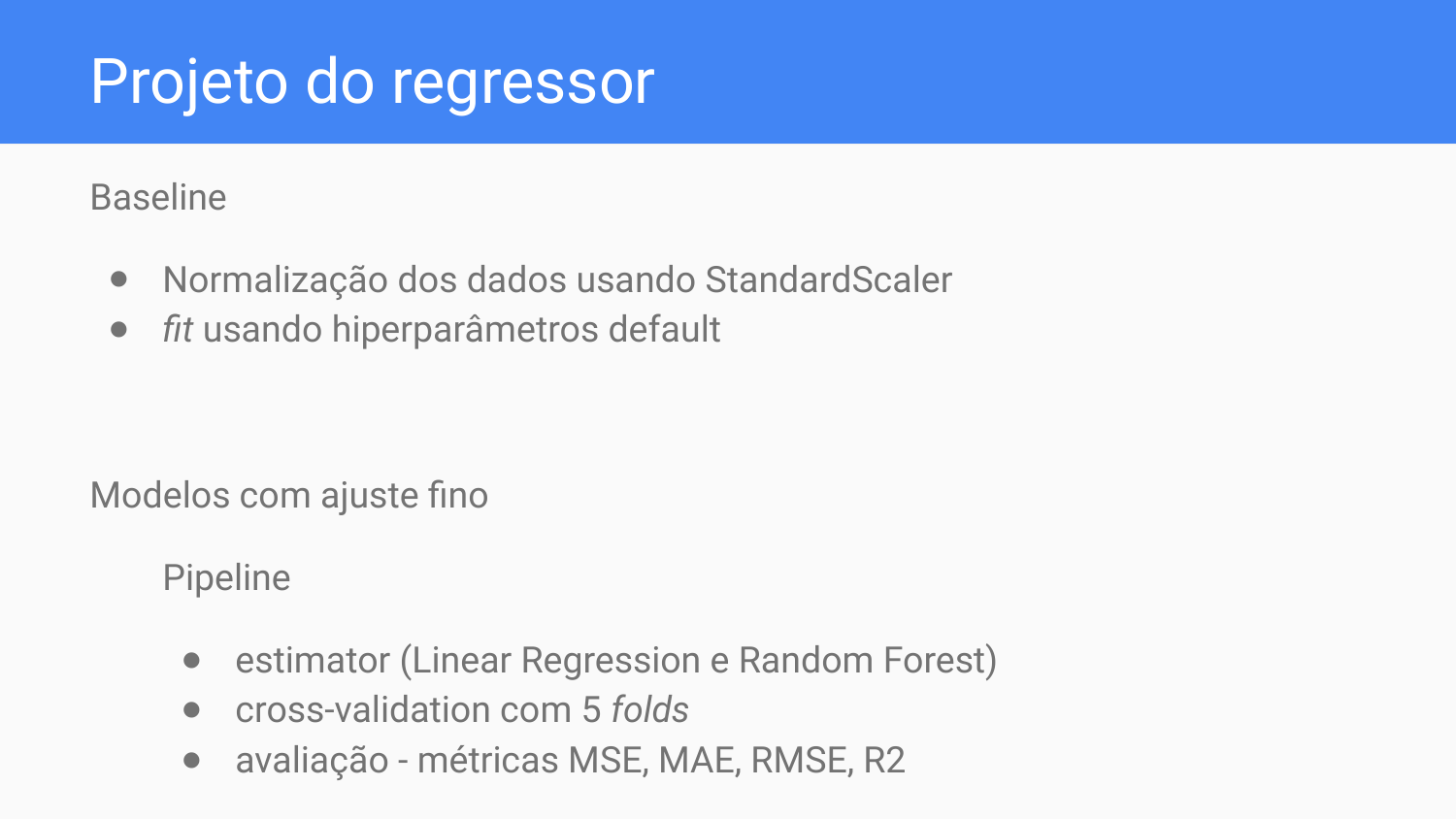

# Projeto do regressor
Baseline
Normalização dos dados usando StandardScaler
fit usando hiperparâmetros default

Modelos com ajuste fino
Pipeline
estimator (Linear Regression e Random Forest)
cross-validation com 5 folds
avaliação - métricas MSE, MAE, RMSE, R2